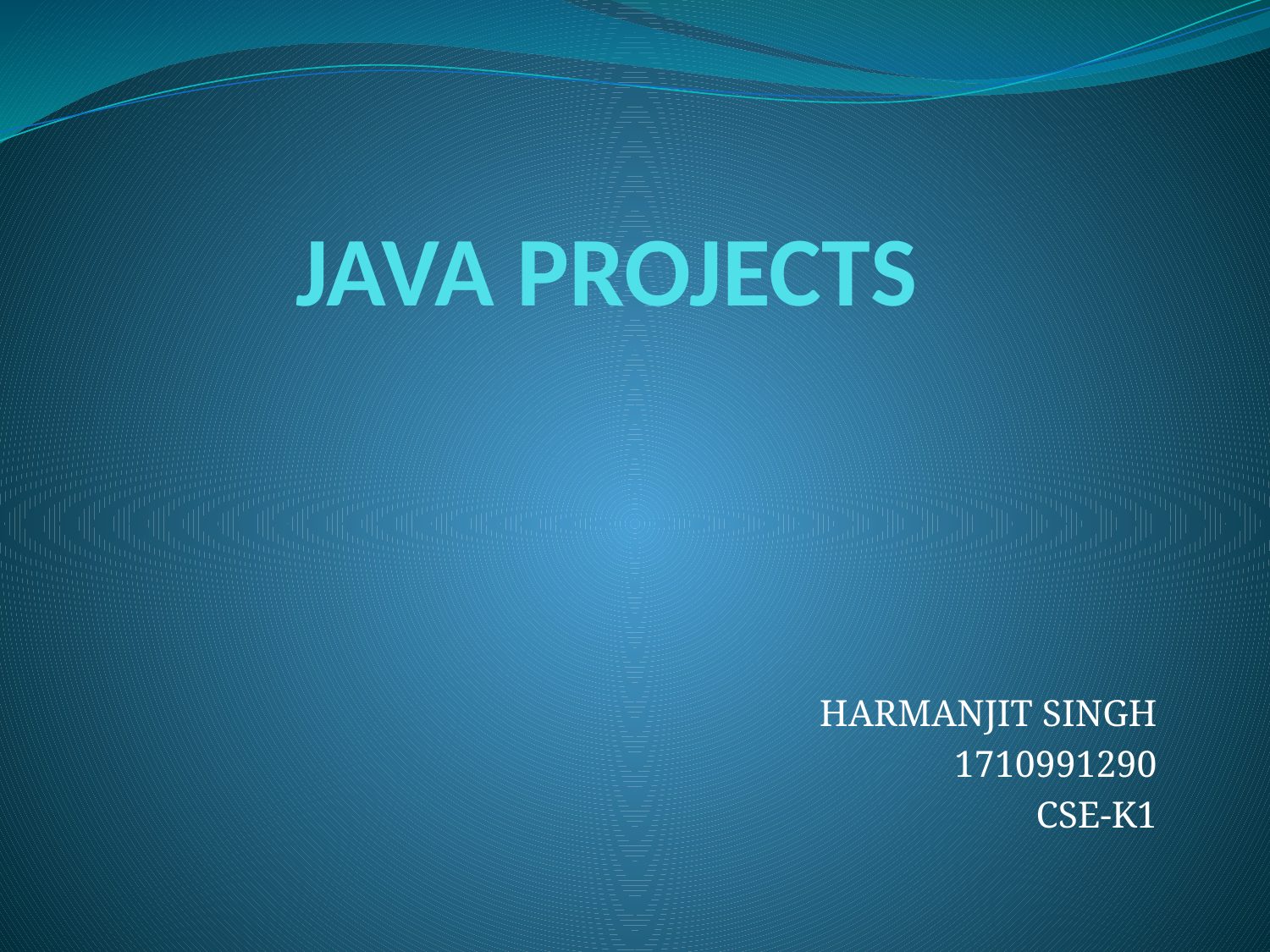

# JAVA PROJECTS
HARMANJIT SINGH
1710991290
CSE-K1